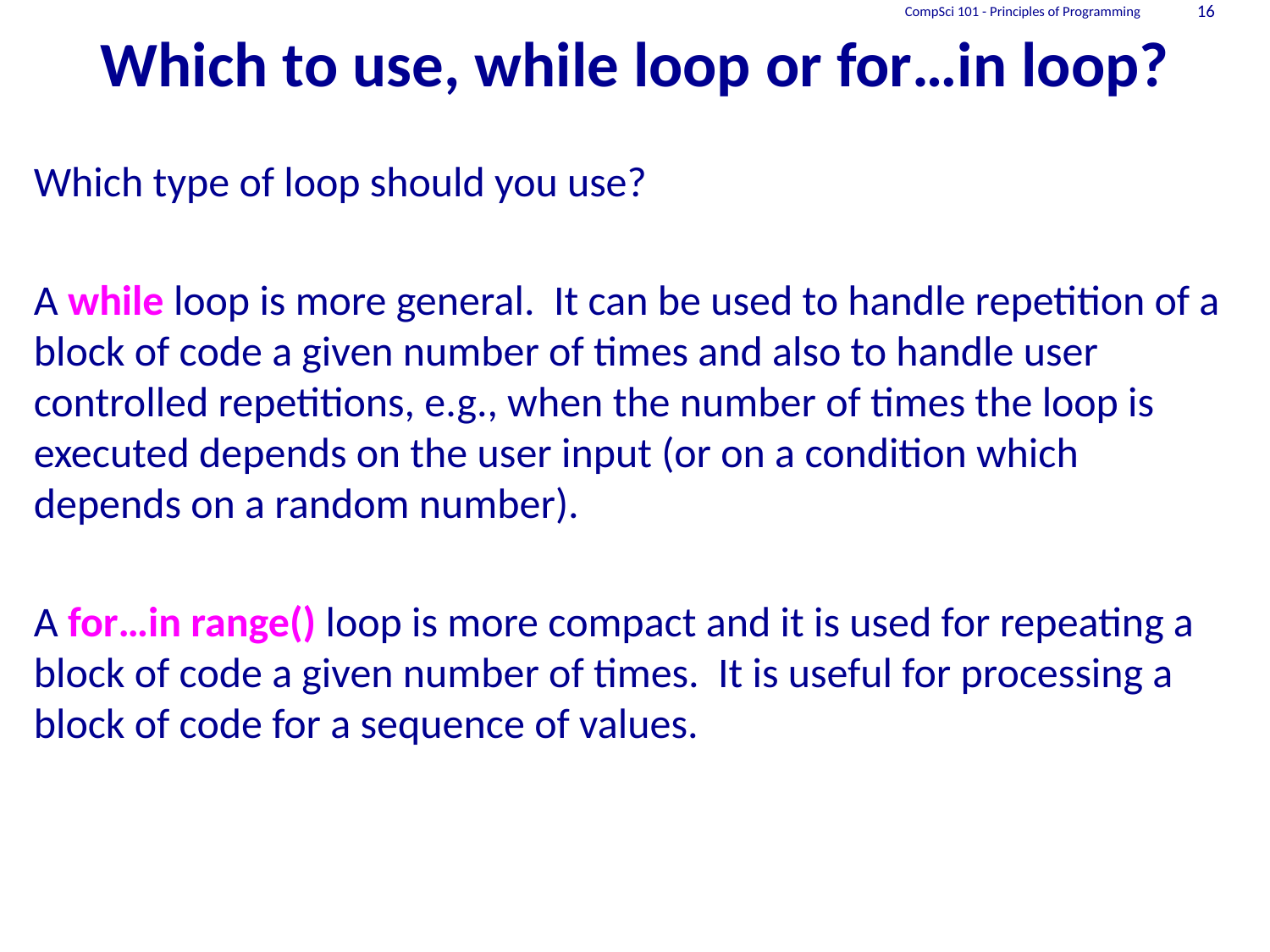

# Which to use, while loop or for…in loop?
CompSci 101 - Principles of Programming
16
Which type of loop should you use?

A while loop is more general.  It can be used to handle repetition of a block of code a given number of times and also to handle user controlled repetitions, e.g., when the number of times the loop is executed depends on the user input (or on a condition which depends on a random number).

A for…in range() loop is more compact and it is used for repeating a block of code a given number of times.  It is useful for processing a block of code for a sequence of values.